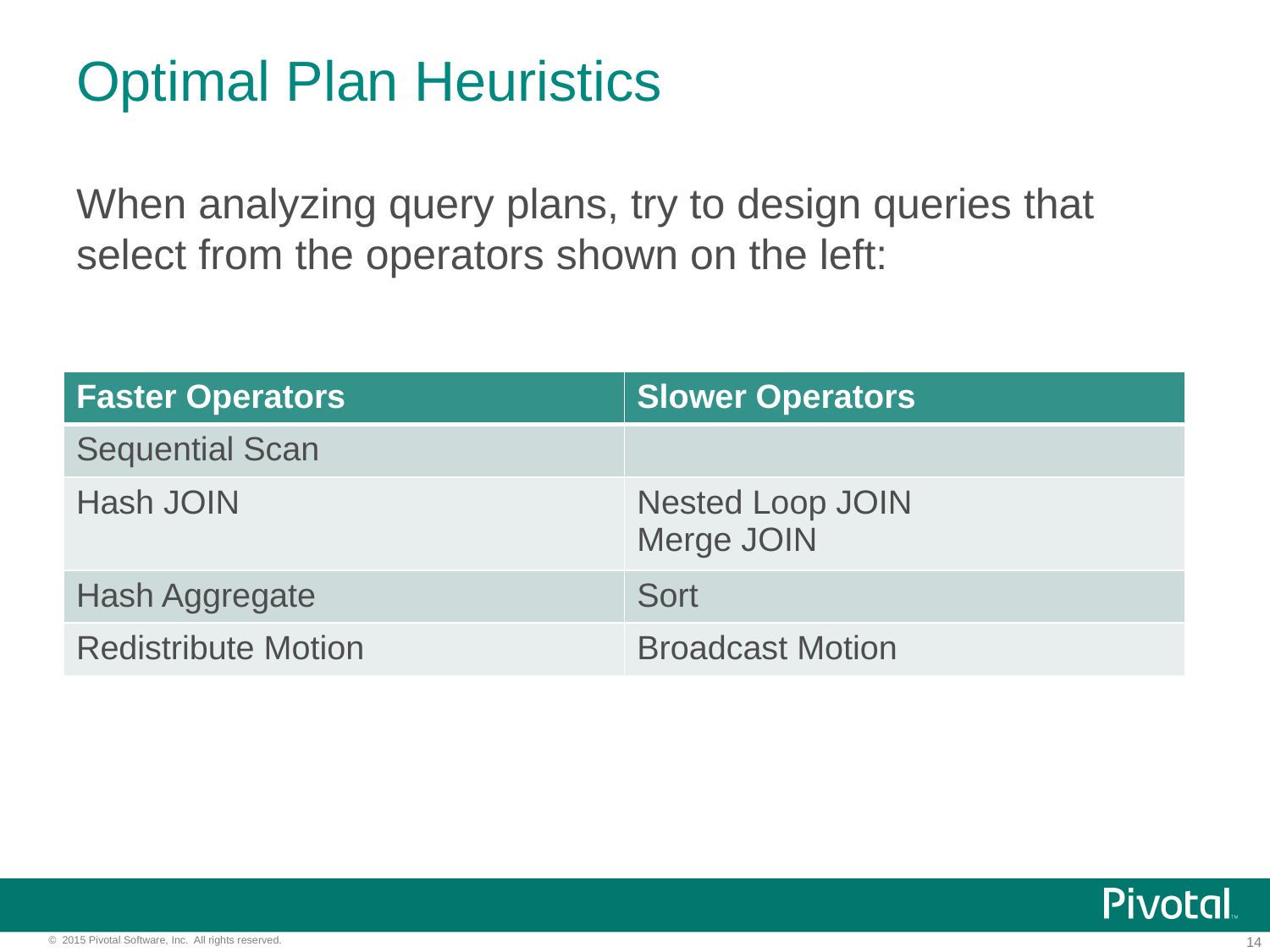

# Optimal Plan Heuristics
When analyzing query plans, try to design queries that select from the operators shown on the left:
| Faster Operators | Slower Operators |
| --- | --- |
| Sequential Scan |  |
| Hash JOIN | Nested Loop JOIN Merge JOIN |
| Hash Aggregate | Sort |
| Redistribute Motion | Broadcast Motion |